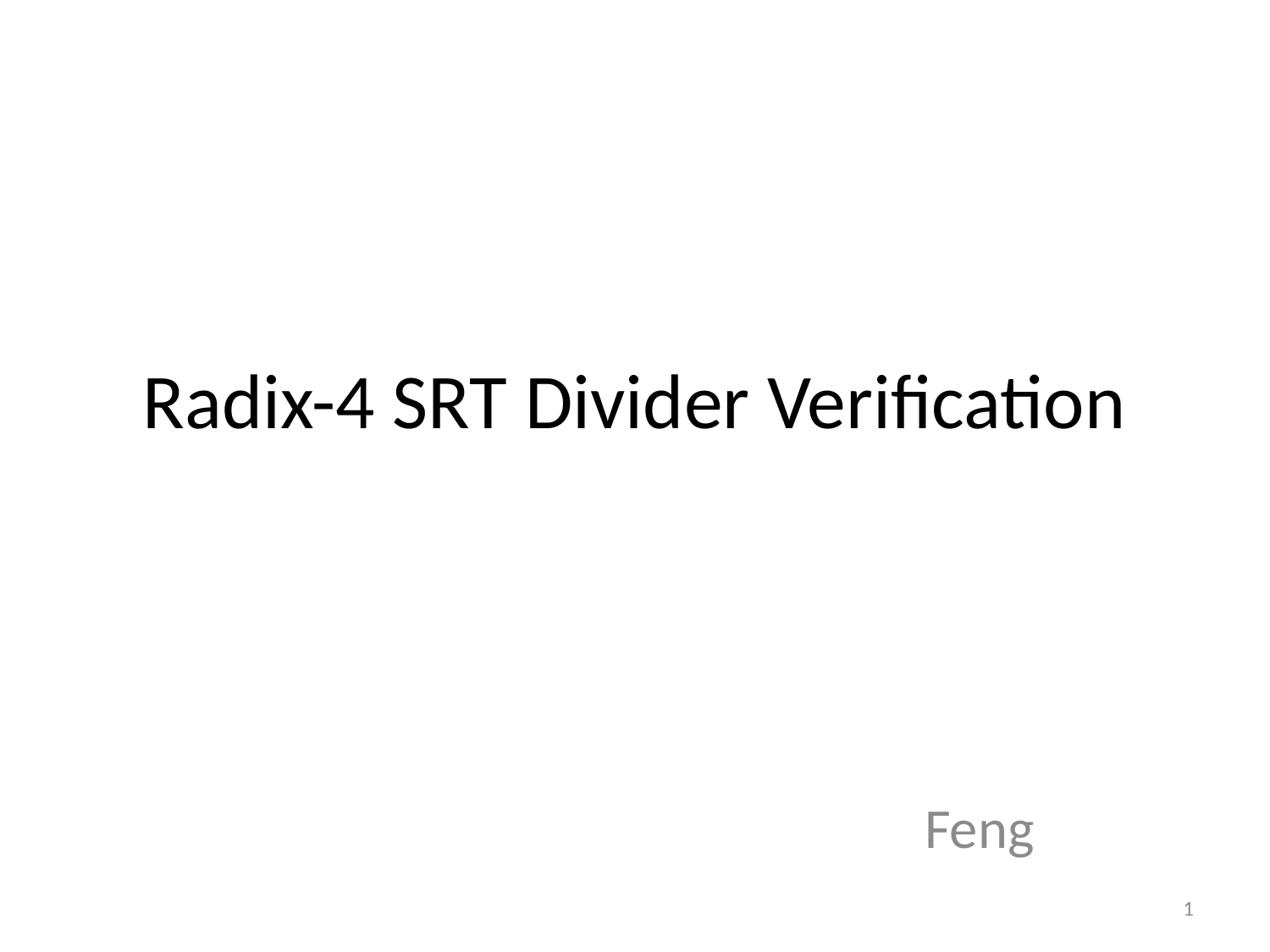

# Radix-4 SRT Divider Verification
Feng
1